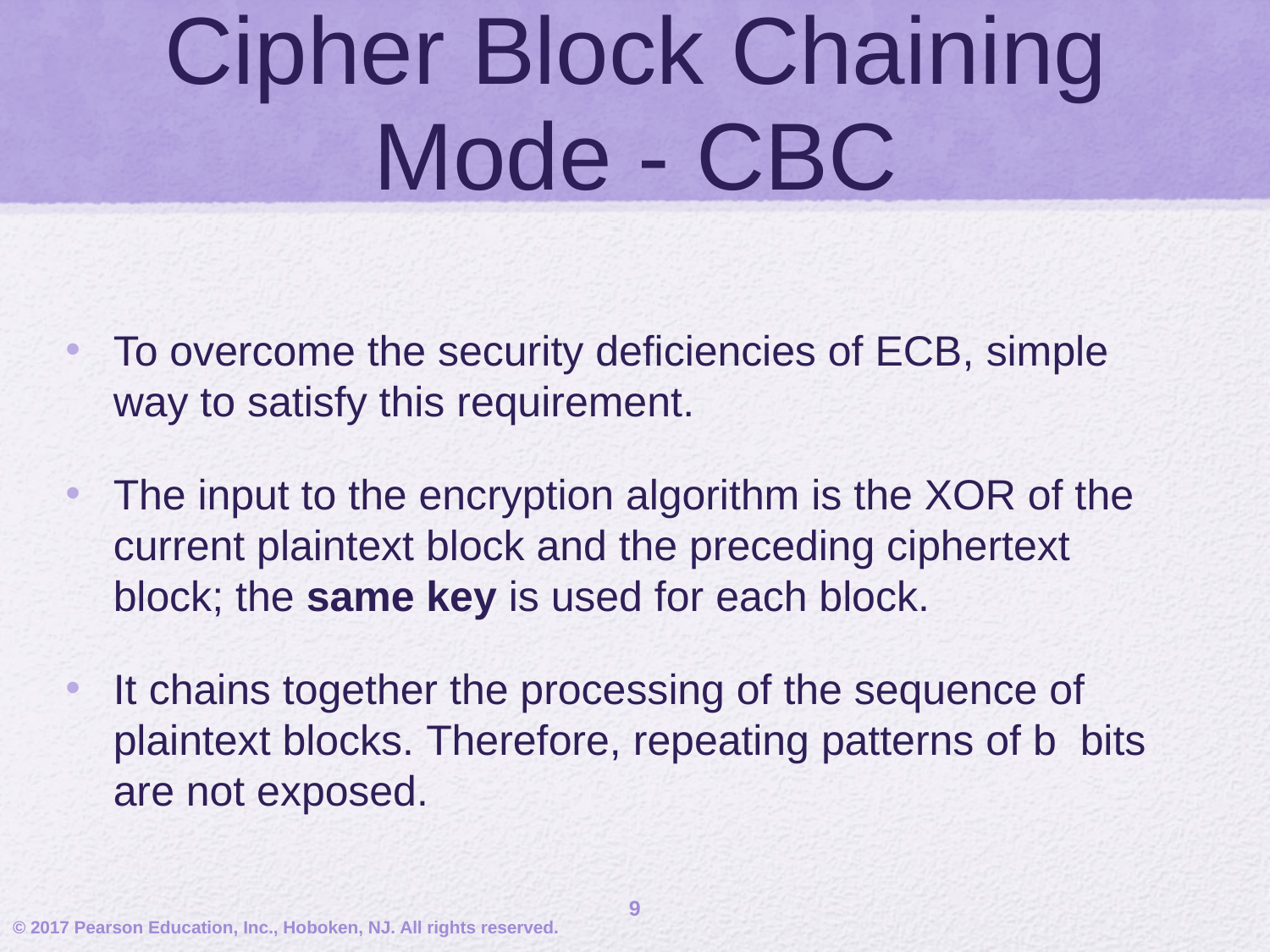

# Cipher Block Chaining Mode - CBC
To overcome the security deficiencies of ECB, simple way to satisfy this requirement.
The input to the encryption algorithm is the XOR of the current plaintext block and the preceding ciphertext block; the same key is used for each block.
It chains together the processing of the sequence of plaintext blocks. Therefore, repeating patterns of b  bits are not exposed.
9
© 2017 Pearson Education, Inc., Hoboken, NJ. All rights reserved.